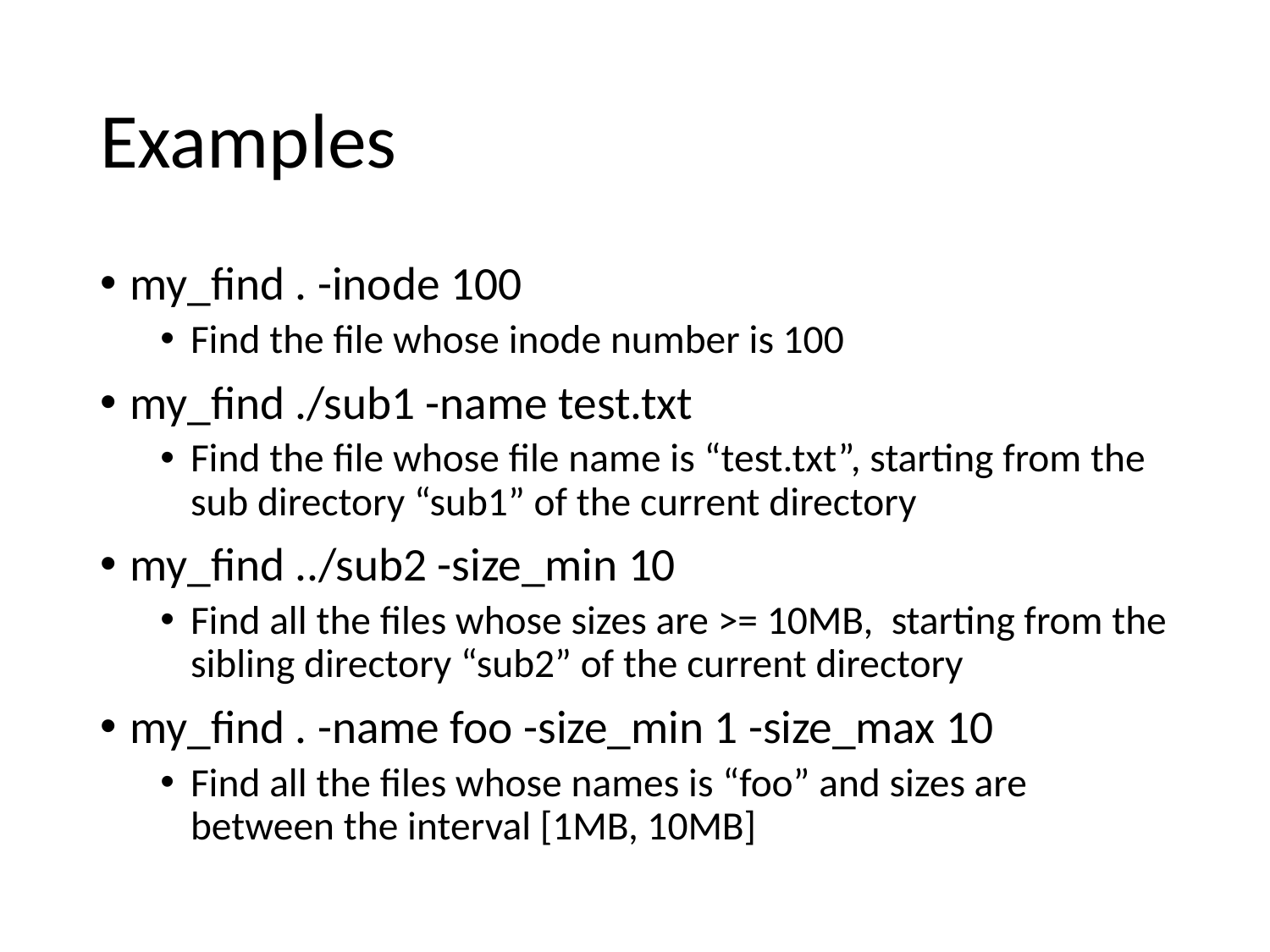

# Examples
my_find . -inode 100
Find the file whose inode number is 100
my_find ./sub1 -name test.txt
Find the file whose file name is “test.txt”, starting from the sub directory “sub1” of the current directory
my_find ../sub2 -size_min 10
Find all the files whose sizes are >= 10MB,  starting from the sibling directory “sub2” of the current directory
my_find . -name foo -size_min 1 -size_max 10
Find all the files whose names is “foo” and sizes are between the interval [1MB, 10MB]